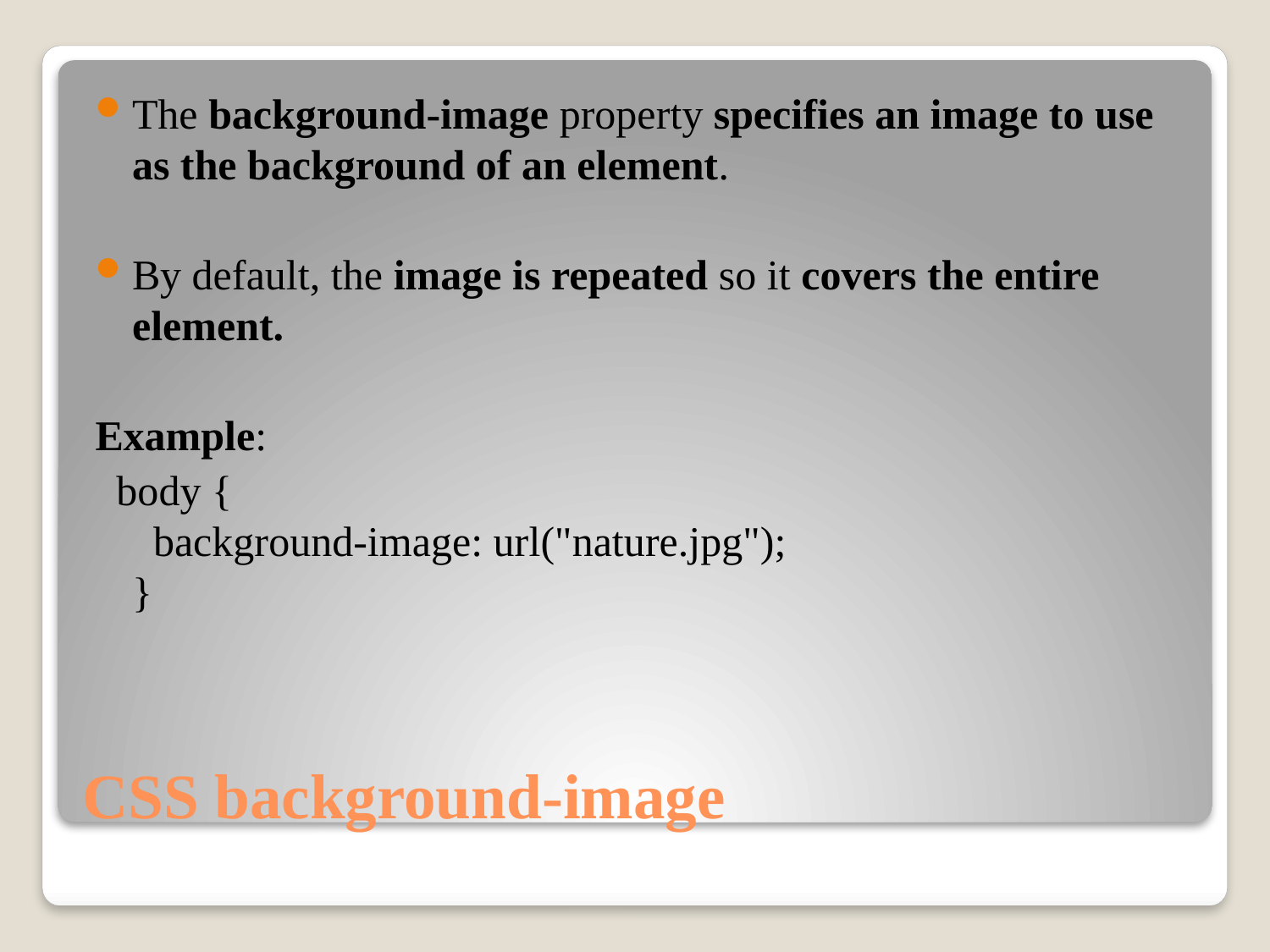

The background-image property specifies an image to use as the background of an element.

By default, the image is repeated so it covers the entire element.

Example:
  body {
  background-image: url("nature.jpg");
}
# CSS background-image